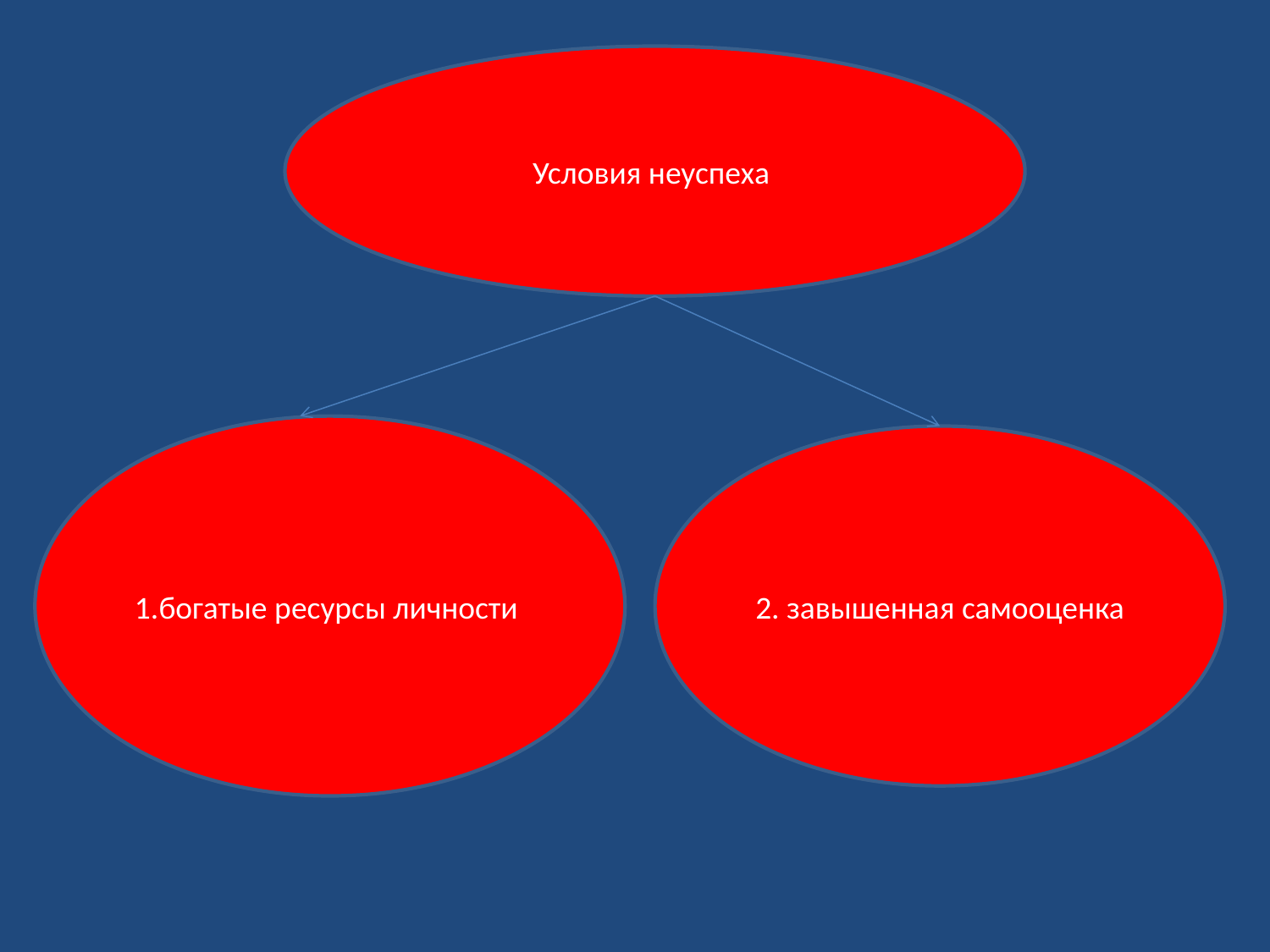

Условия неуспеха
1.богатые ресурсы личности
2. завышенная самооценка